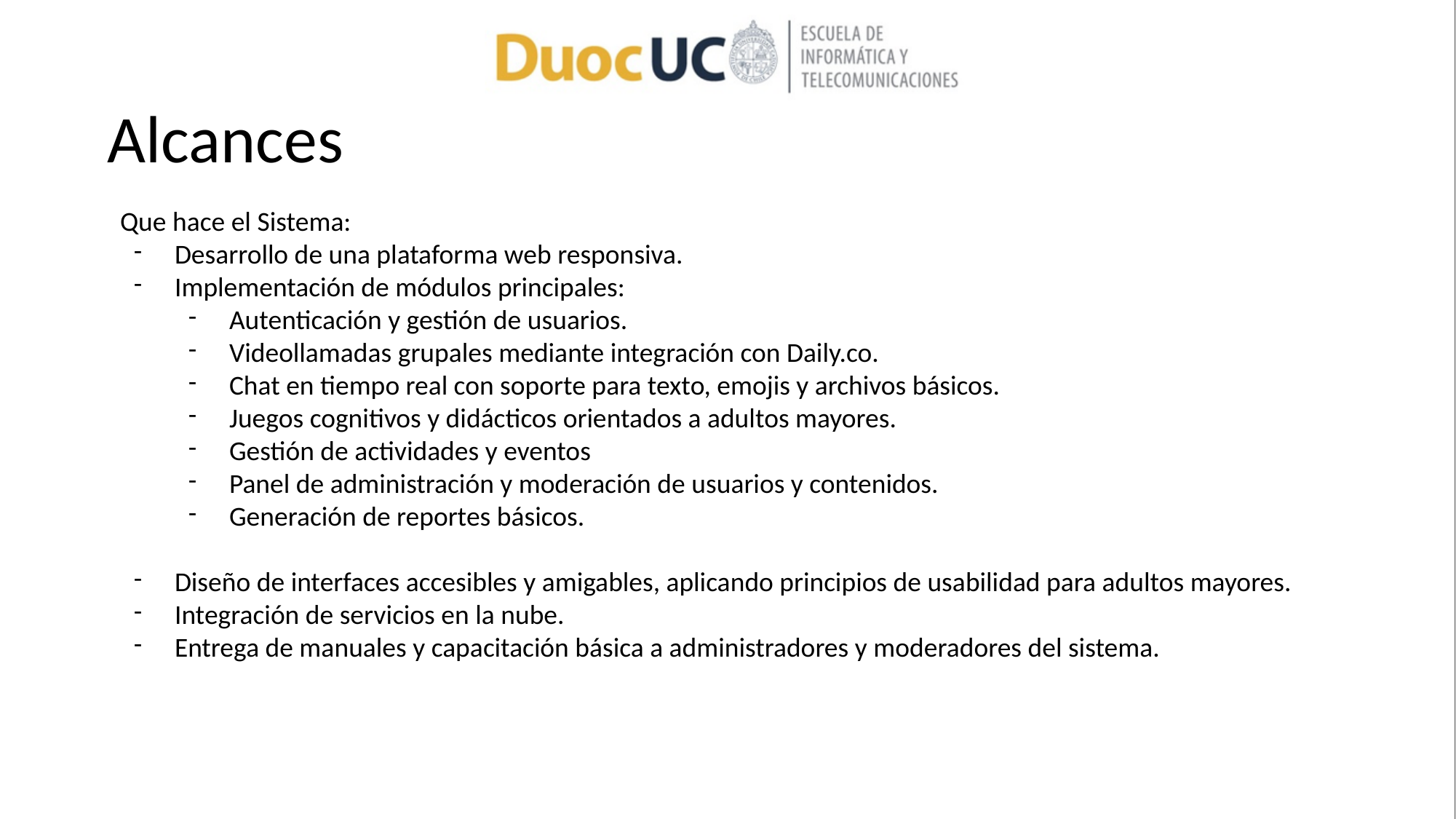

# Alcances
Que hace el Sistema:
Desarrollo de una plataforma web responsiva.
Implementación de módulos principales:
Autenticación y gestión de usuarios.
Videollamadas grupales mediante integración con Daily.co.
Chat en tiempo real con soporte para texto, emojis y archivos básicos.
Juegos cognitivos y didácticos orientados a adultos mayores.
Gestión de actividades y eventos
Panel de administración y moderación de usuarios y contenidos.
Generación de reportes básicos.

Diseño de interfaces accesibles y amigables, aplicando principios de usabilidad para adultos mayores.
Integración de servicios en la nube.
Entrega de manuales y capacitación básica a administradores y moderadores del sistema.